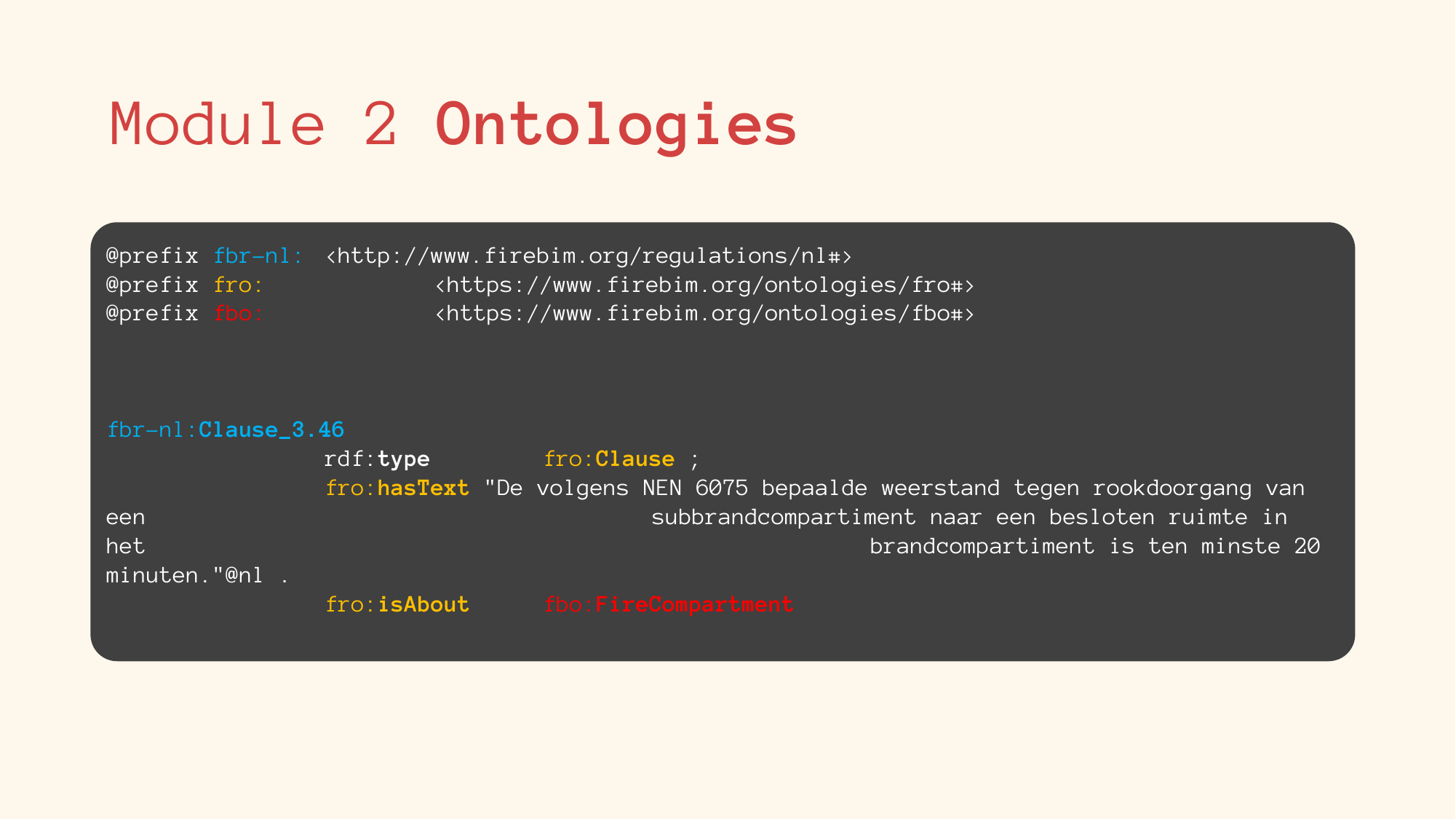

# Module 2 Ontologies
@prefix fbr-nl: 	<http://www.firebim.org/regulations/nl#>
@prefix fro:		<https://www.firebim.org/ontologies/fro#>
@prefix fbo:		<https://www.firebim.org/ontologies/fbo#>

fbr-nl:Clause_3.46
		rdf:type 	fro:Clause ;
    		fro:hasText "De volgens NEN 6075 bepaalde weerstand tegen rookdoorgang van een 					subbrandcompartiment naar een besloten ruimte in het 							brandcompartiment is ten minste 20 minuten."@nl .
		fro:isAbout	fbo:FireCompartment